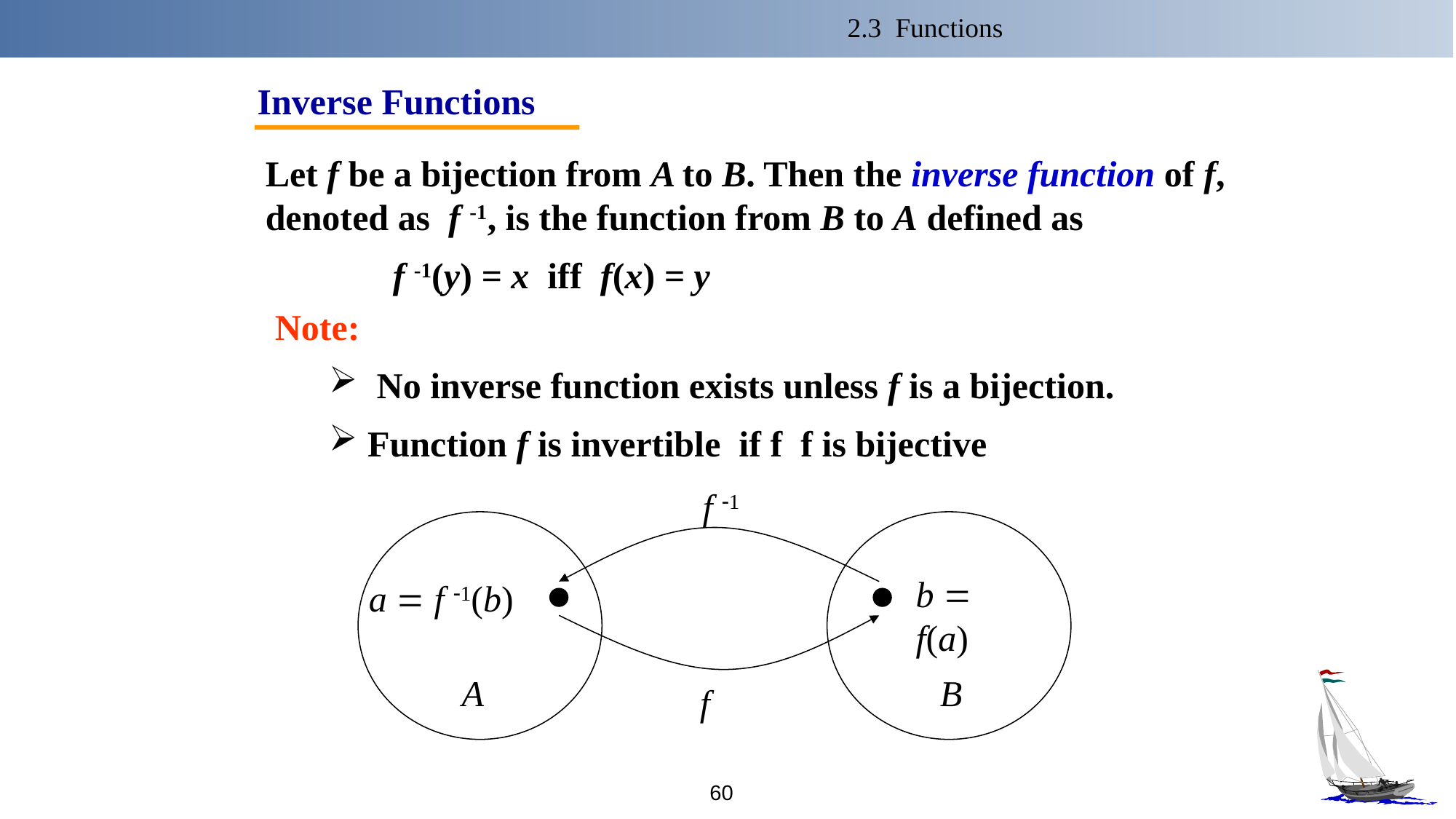

2.3  Functions
Inverse Functions

Let f be a bijection from A to B. Then the inverse function of f, denoted as  f -1, is the function from B to A defined as
              f -1(y) = x  iff  f(x) = y
Note:
  No inverse function exists unless f is a bijection.
 Function f is invertible  if f  f is bijective
f −1

b = f(a)
a = f −1(b)

A
B
f
60